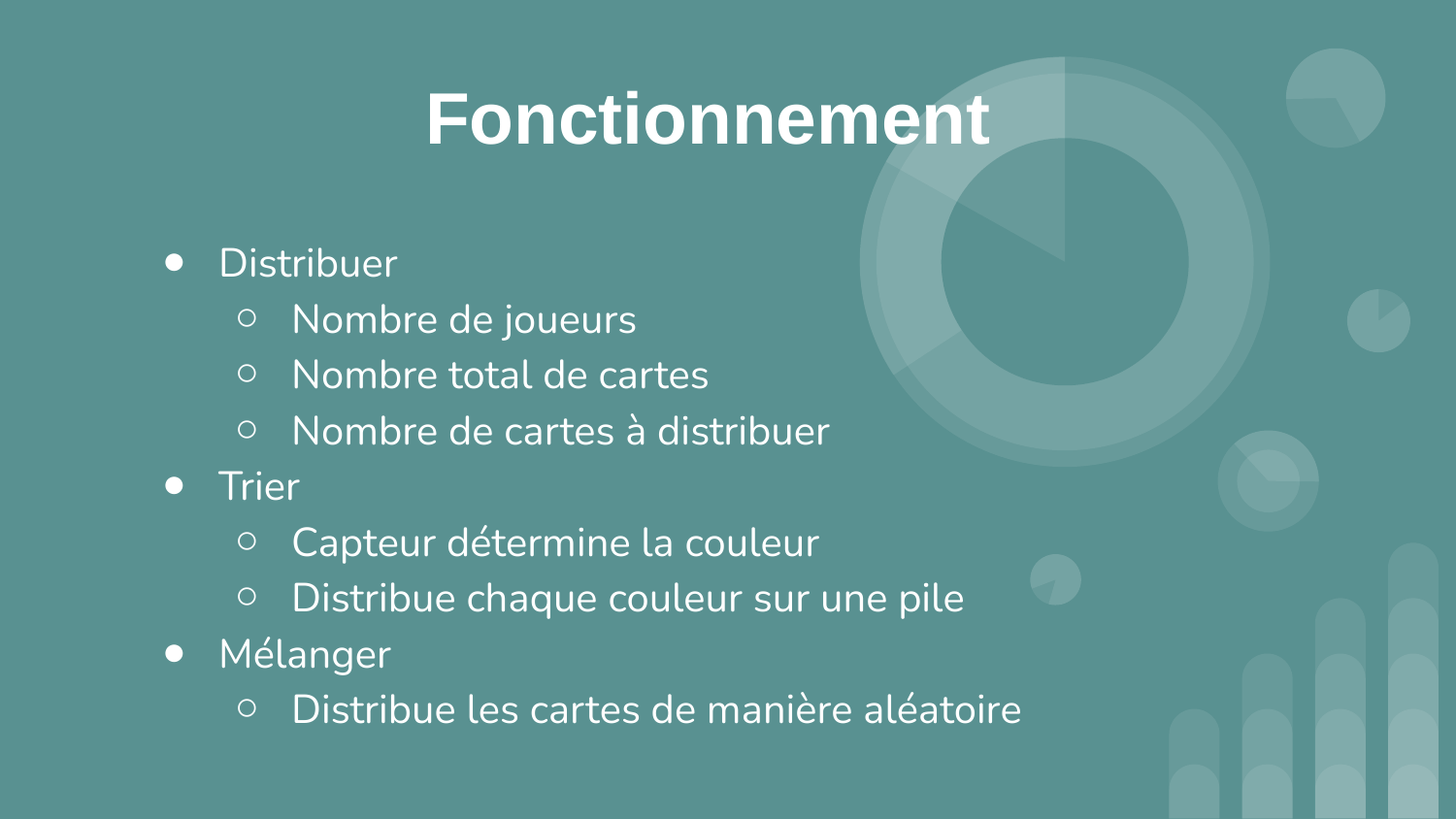

# Fonctionnement
Distribuer
Nombre de joueurs
Nombre total de cartes
Nombre de cartes à distribuer
Trier
Capteur détermine la couleur
Distribue chaque couleur sur une pile
Mélanger
Distribue les cartes de manière aléatoire